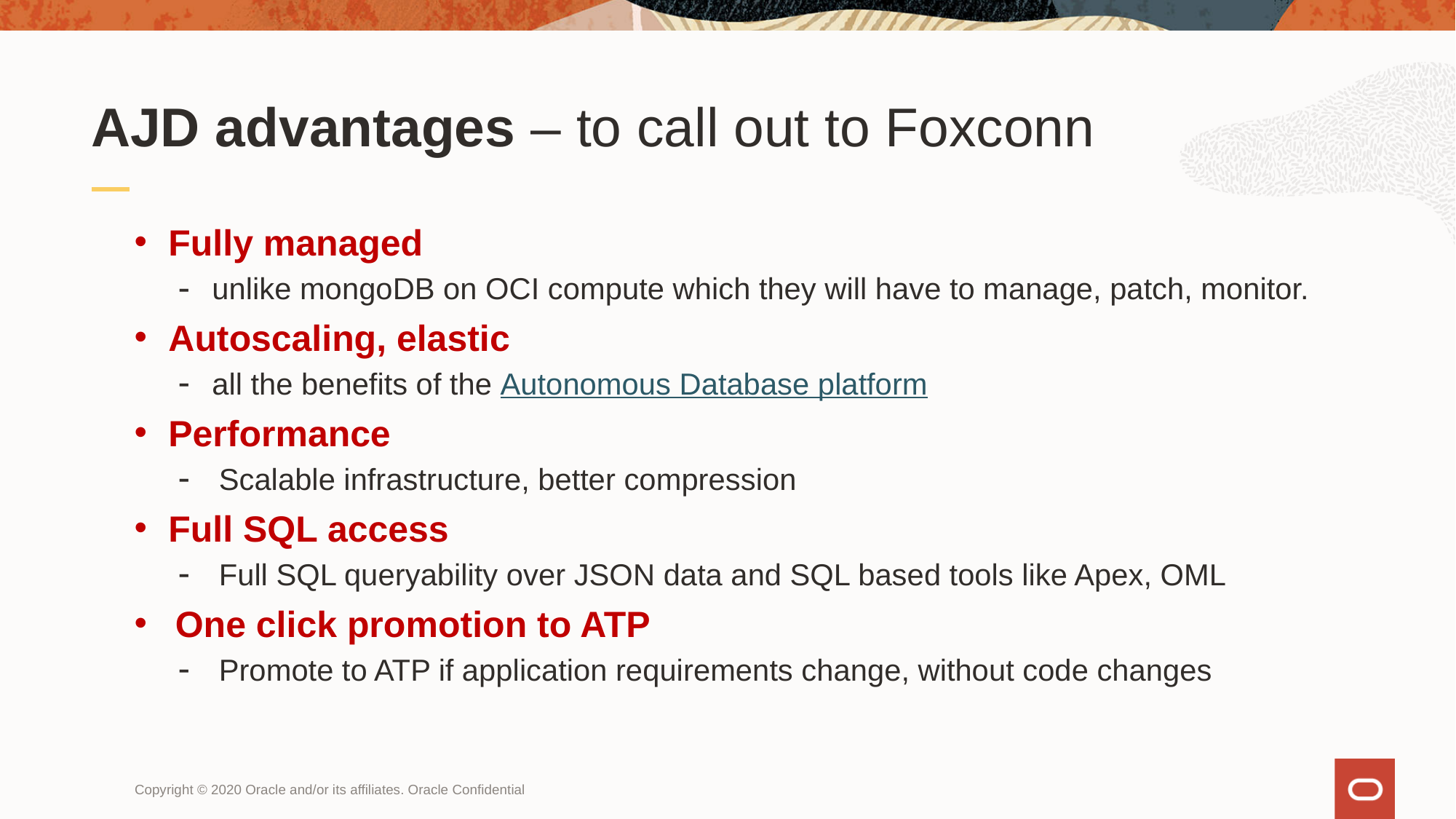

# AJD advantages – to call out to Foxconn
Fully managed
unlike mongoDB on OCI compute which they will have to manage, patch, monitor.
Autoscaling, elastic
all the benefits of the Autonomous Database platform
Performance
Scalable infrastructure, better compression
Full SQL access
Full SQL queryability over JSON data and SQL based tools like Apex, OML
One click promotion to ATP
Promote to ATP if application requirements change, without code changes
Copyright © 2020 Oracle and/or its affiliates. Oracle Confidential